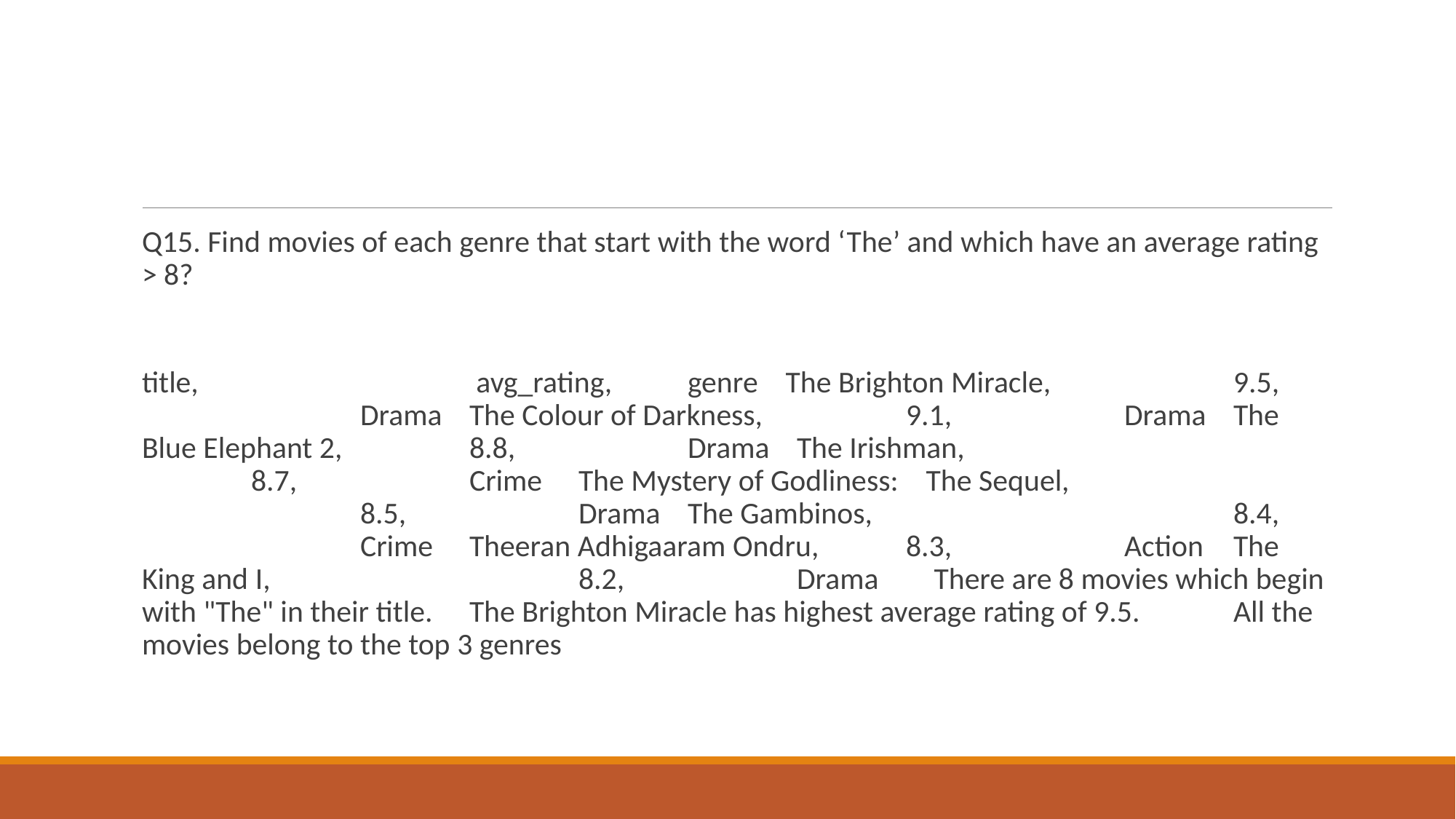

#
Q15. Find movies of each genre that start with the word ‘The’ and which have an average rating > 8?

title, 			 avg_rating, 	genre    The Brighton Miracle, 		9.5, 		Drama	The Colour of Darkness,		9.1,		Drama	The Blue Elephant 2, 		8.8, 		Drama	The Irishman, 				8.7,		Crime	The Mystery of Godliness:    The Sequel, 				8.5, 		Drama	The Gambinos,				8.4,		Crime	Theeran Adhigaaram Ondru, 	8.3, 		Action	The King and I, 			8.2,		Drama        There are 8 movies which begin with "The" in their title.	The Brighton Miracle has highest average rating of 9.5. 	All the movies belong to the top 3 genres